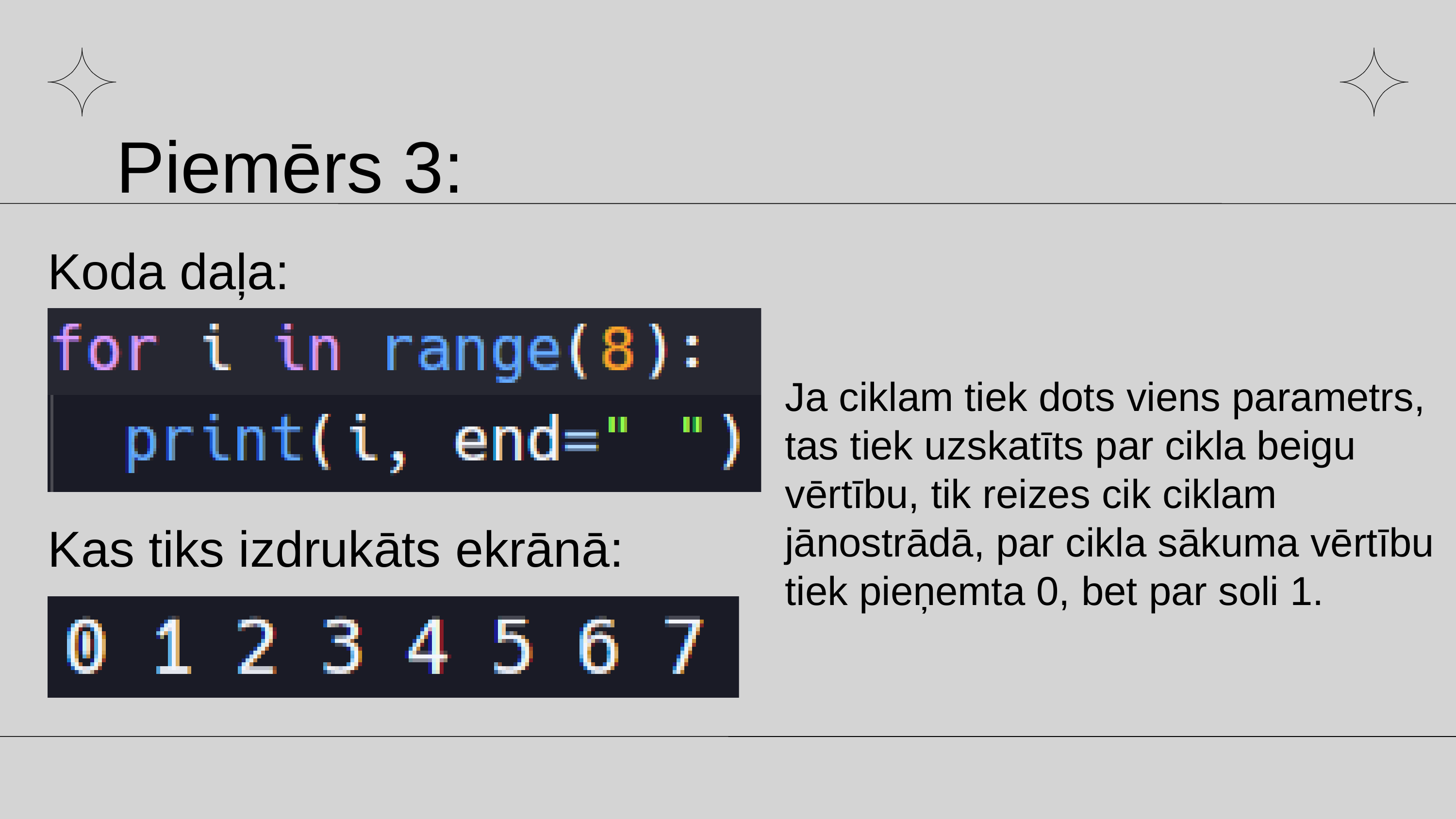

Piemērs 3:

Koda daļa:

Ja ciklam tiek dots viens parametrs, tas tiek uzskatīts par cikla beigu vērtību, tik reizes cik ciklam jānostrādā, par cikla sākuma vērtību tiek pieņemta 0, bet par soli 1.
Kas tiks izdrukāts ekrānā: